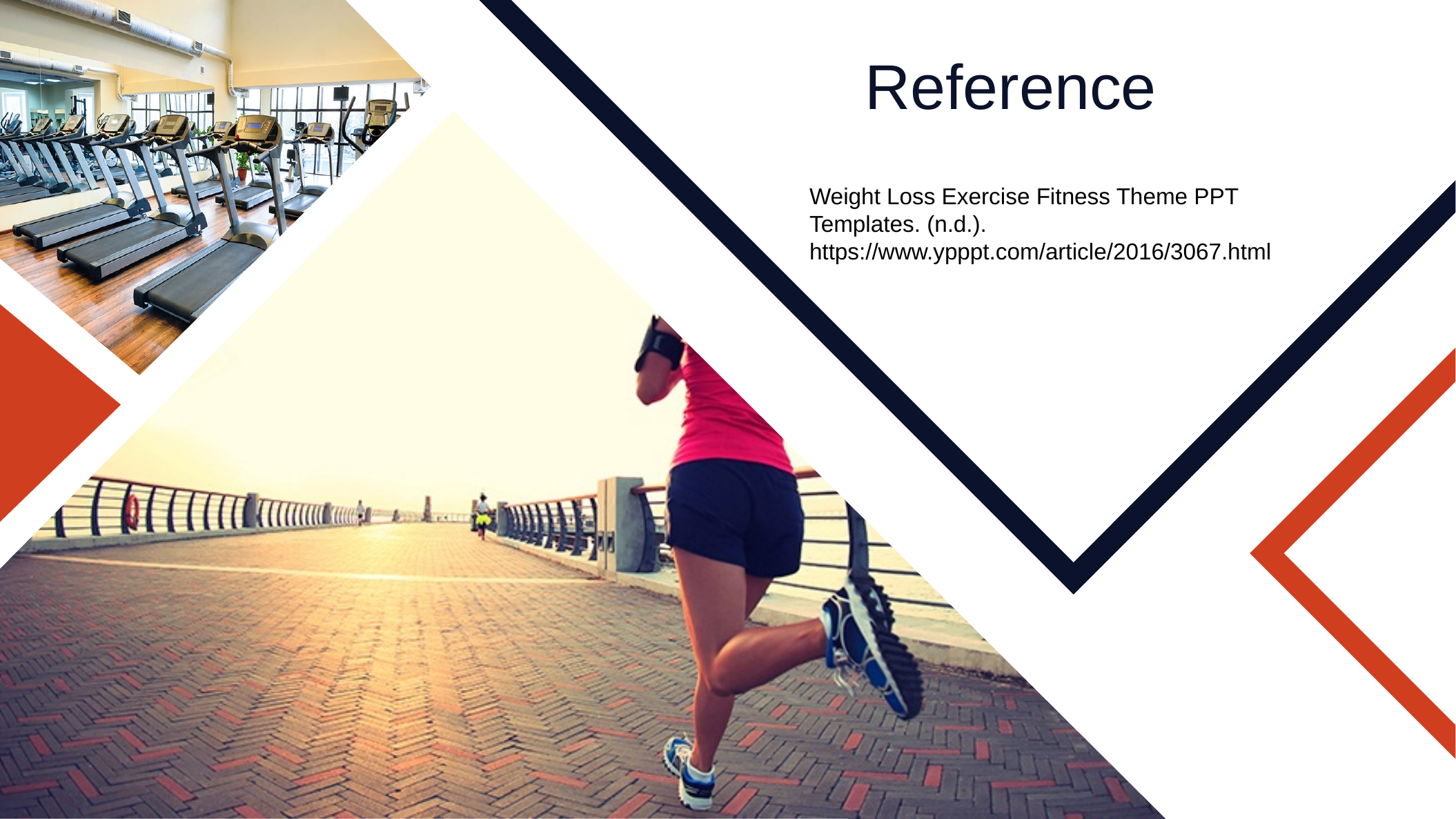

Reference
Weight Loss Exercise Fitness Theme PPT Templates. (n.d.). https://www.ypppt.com/article/2016/3067.html